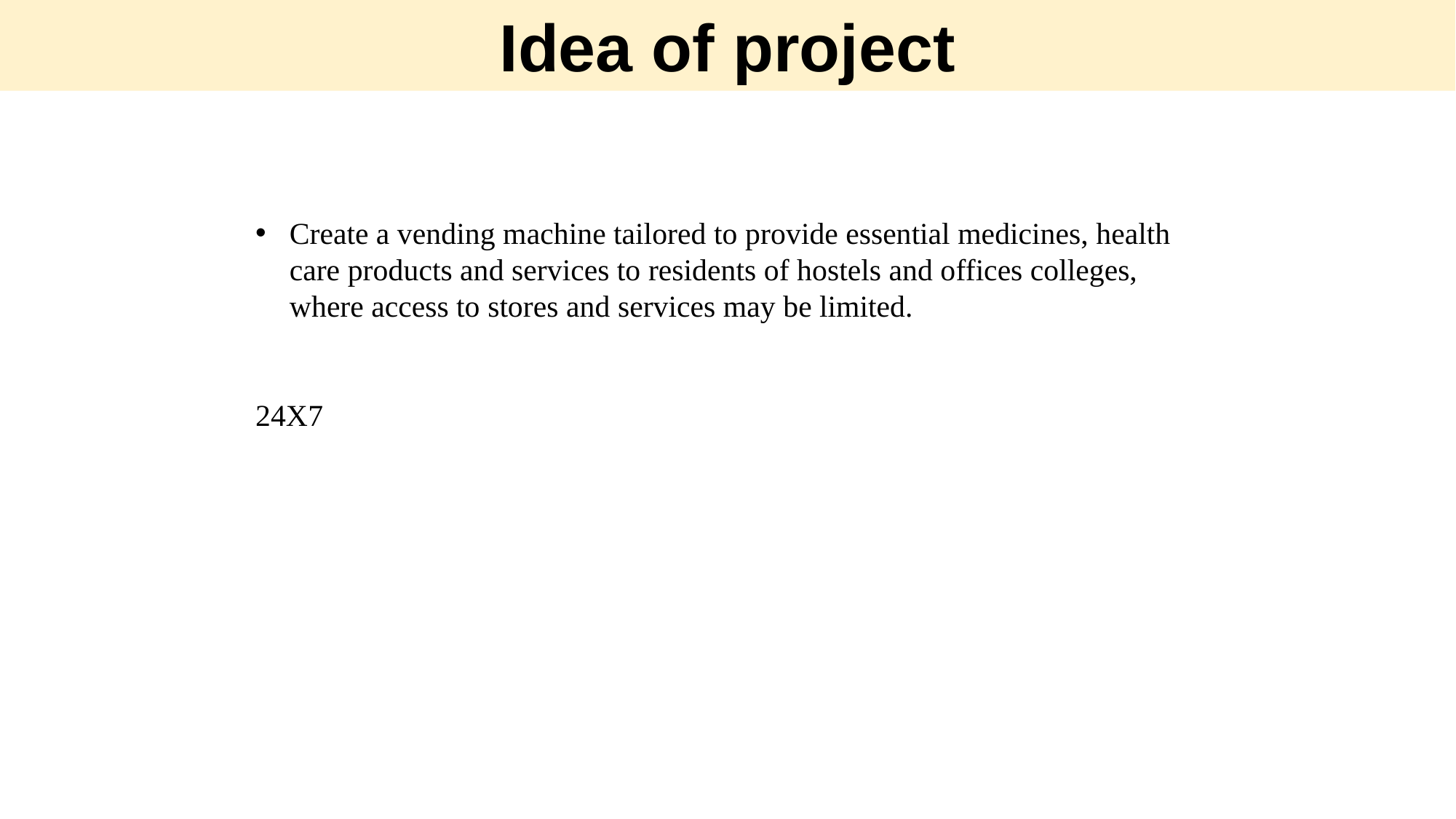

Idea of project
Create a vending machine tailored to provide essential medicines, health care products and services to residents of hostels and offices colleges, where access to stores and services may be limited.

24X7